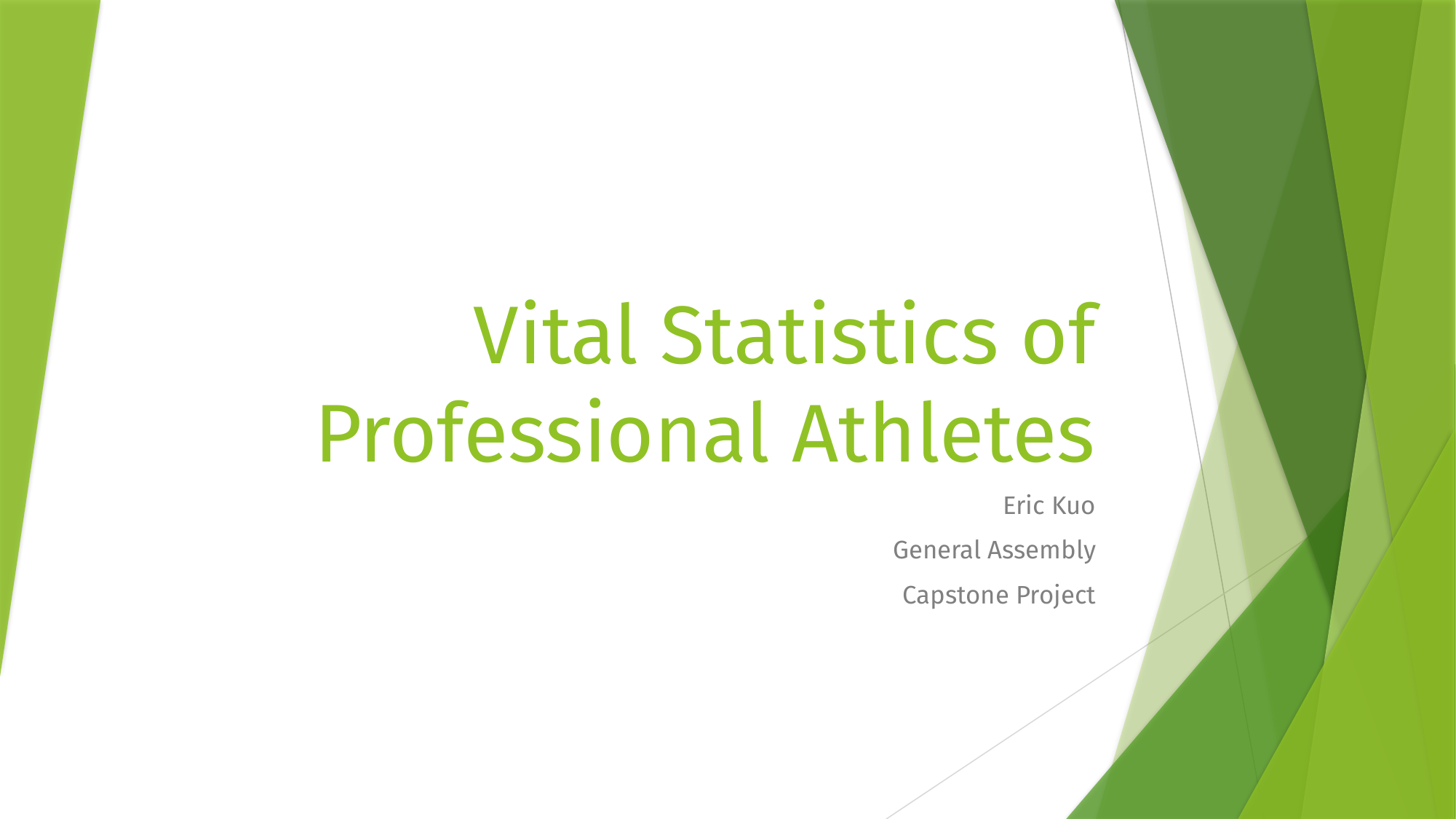

# Vital Statistics of Professional Athletes
Eric Kuo
General Assembly
Capstone Project